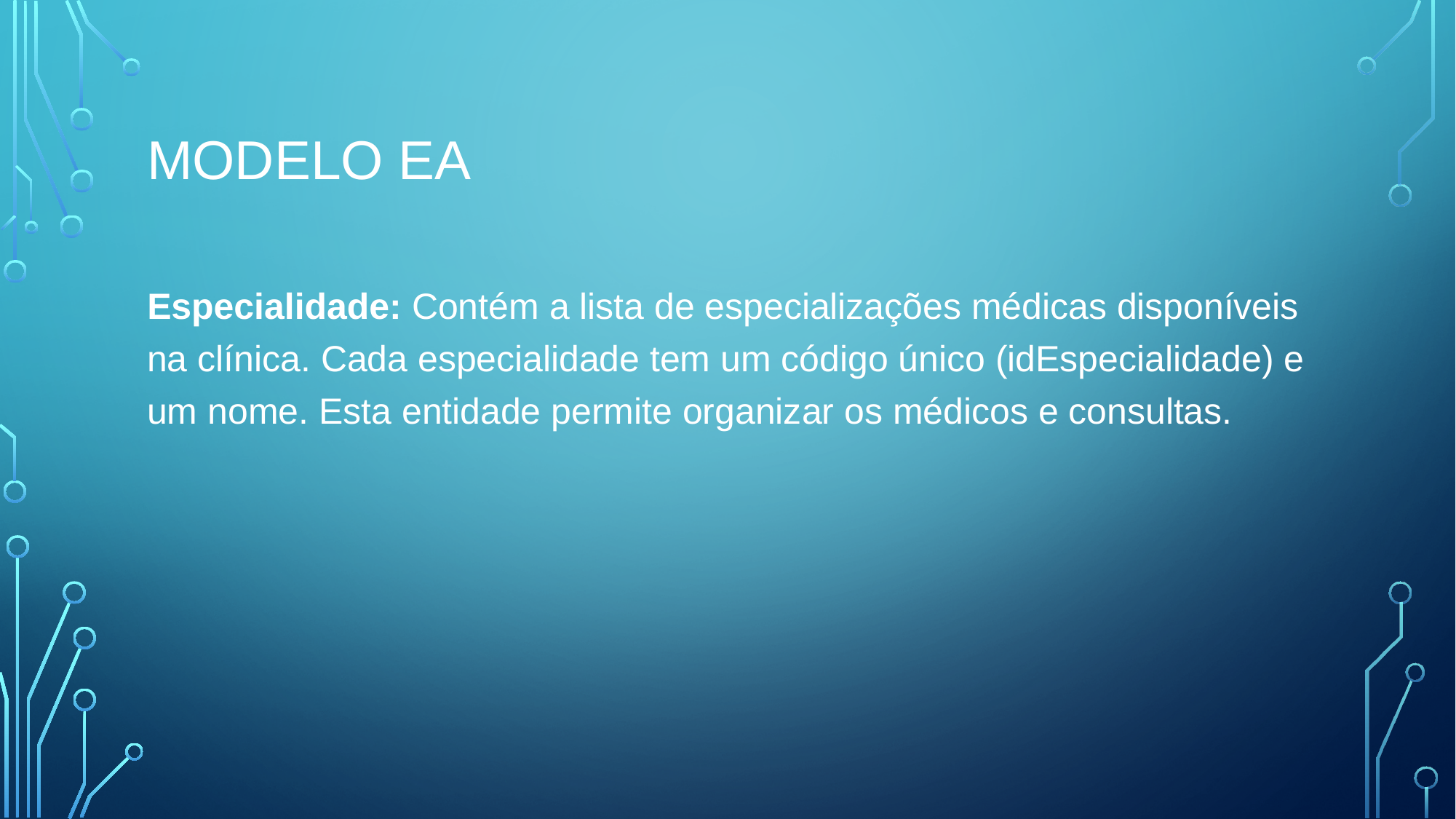

# MODELO EA
Especialidade: Contém a lista de especializações médicas disponíveis na clínica. Cada especialidade tem um código único (idEspecialidade) e um nome. Esta entidade permite organizar os médicos e consultas.